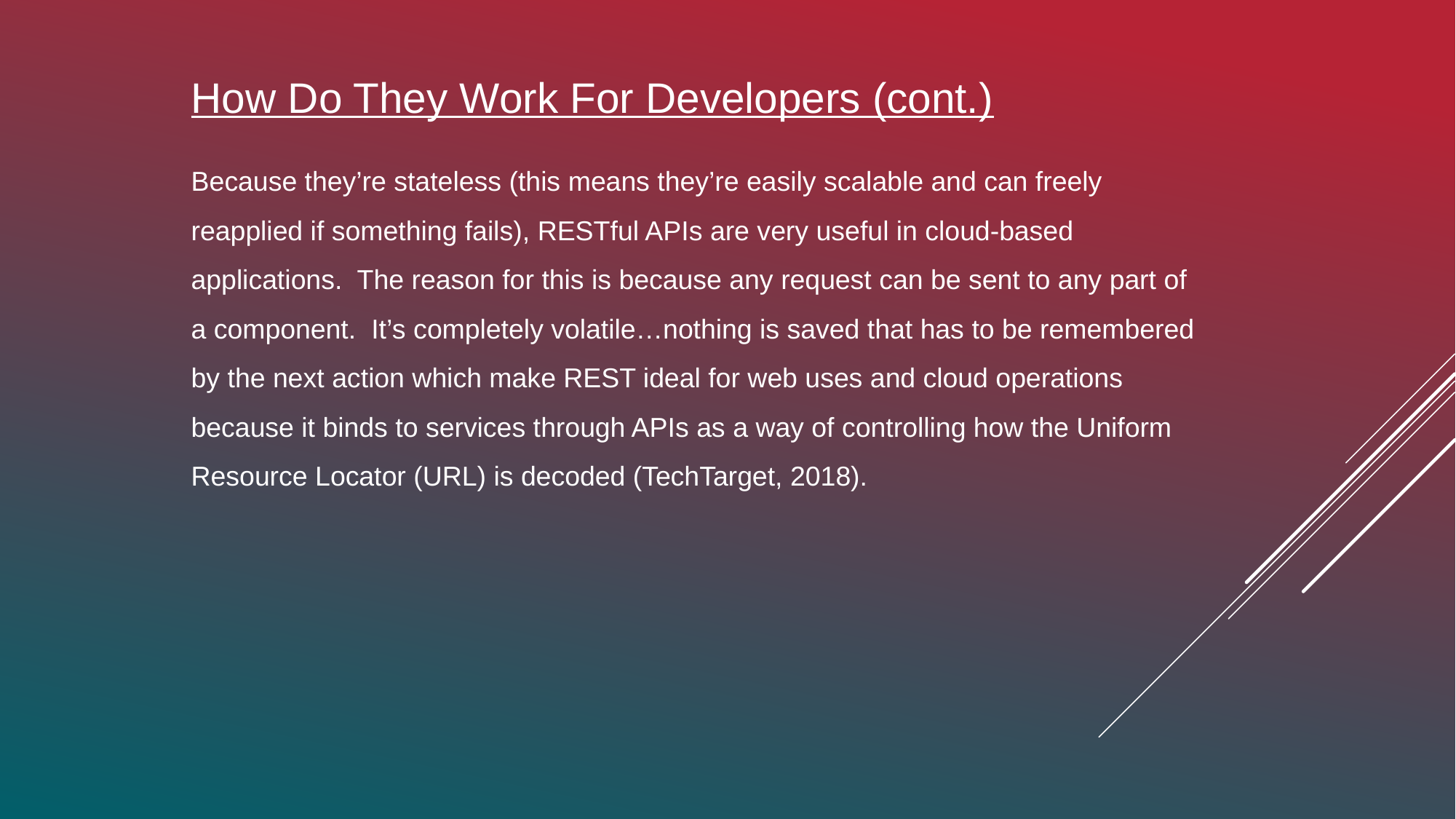

How Do They Work For Developers (cont.)
Because they’re stateless (this means they’re easily scalable and can freely reapplied if something fails), RESTful APIs are very useful in cloud-based applications.  The reason for this is because any request can be sent to any part of a component.  It’s completely volatile…nothing is saved that has to be remembered by the next action which make REST ideal for web uses and cloud operations because it binds to services through APIs as a way of controlling how the Uniform Resource Locator (URL) is decoded (TechTarget, 2018).